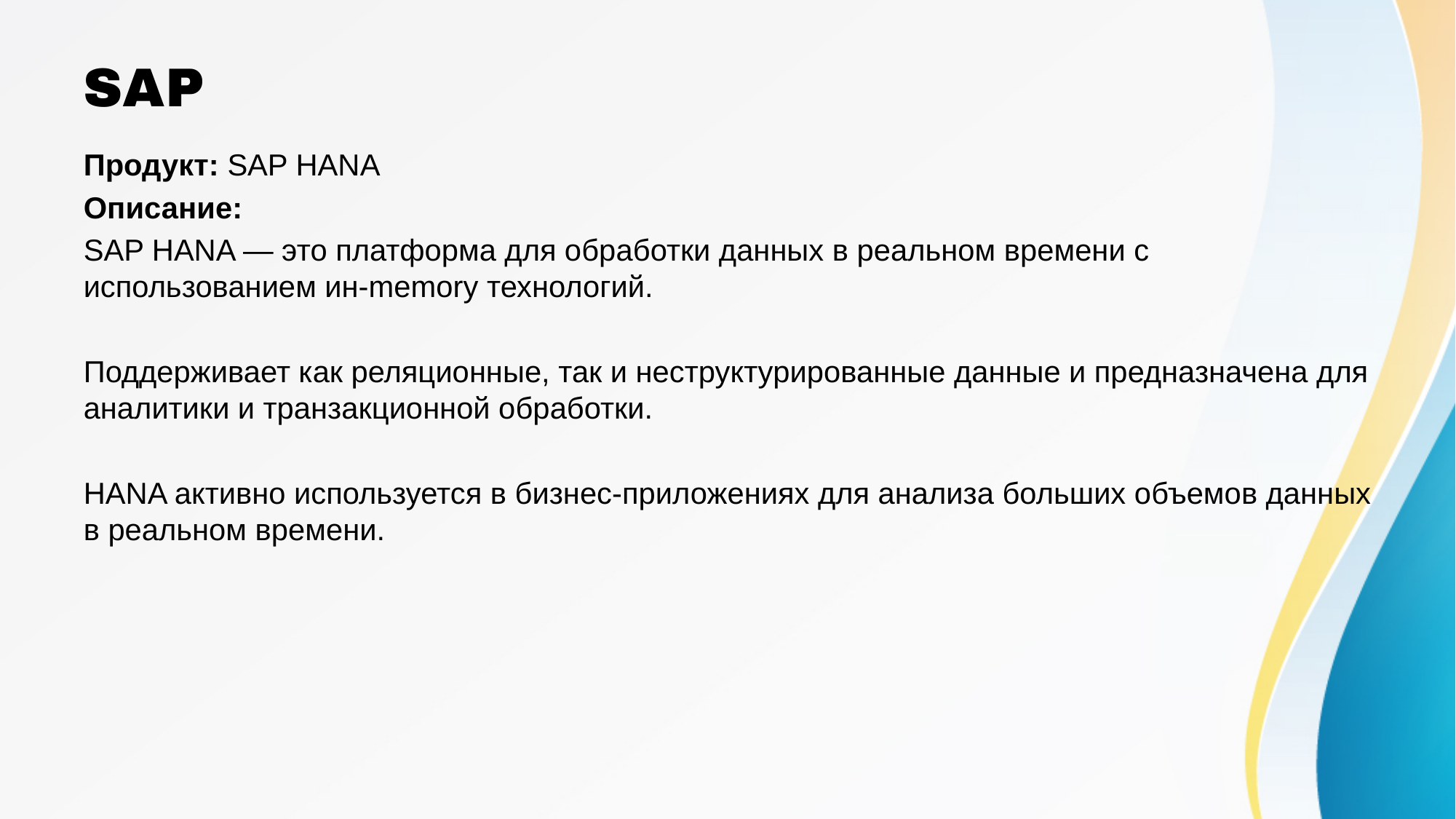

# SAP
Продукт: SAP HANA
Описание:
SAP HANA — это платформа для обработки данных в реальном времени с использованием ин-memory технологий.

Поддерживает как реляционные, так и неструктурированные данные и предназначена для аналитики и транзакционной обработки.

HANA активно используется в бизнес-приложениях для анализа больших объемов данных в реальном времени.